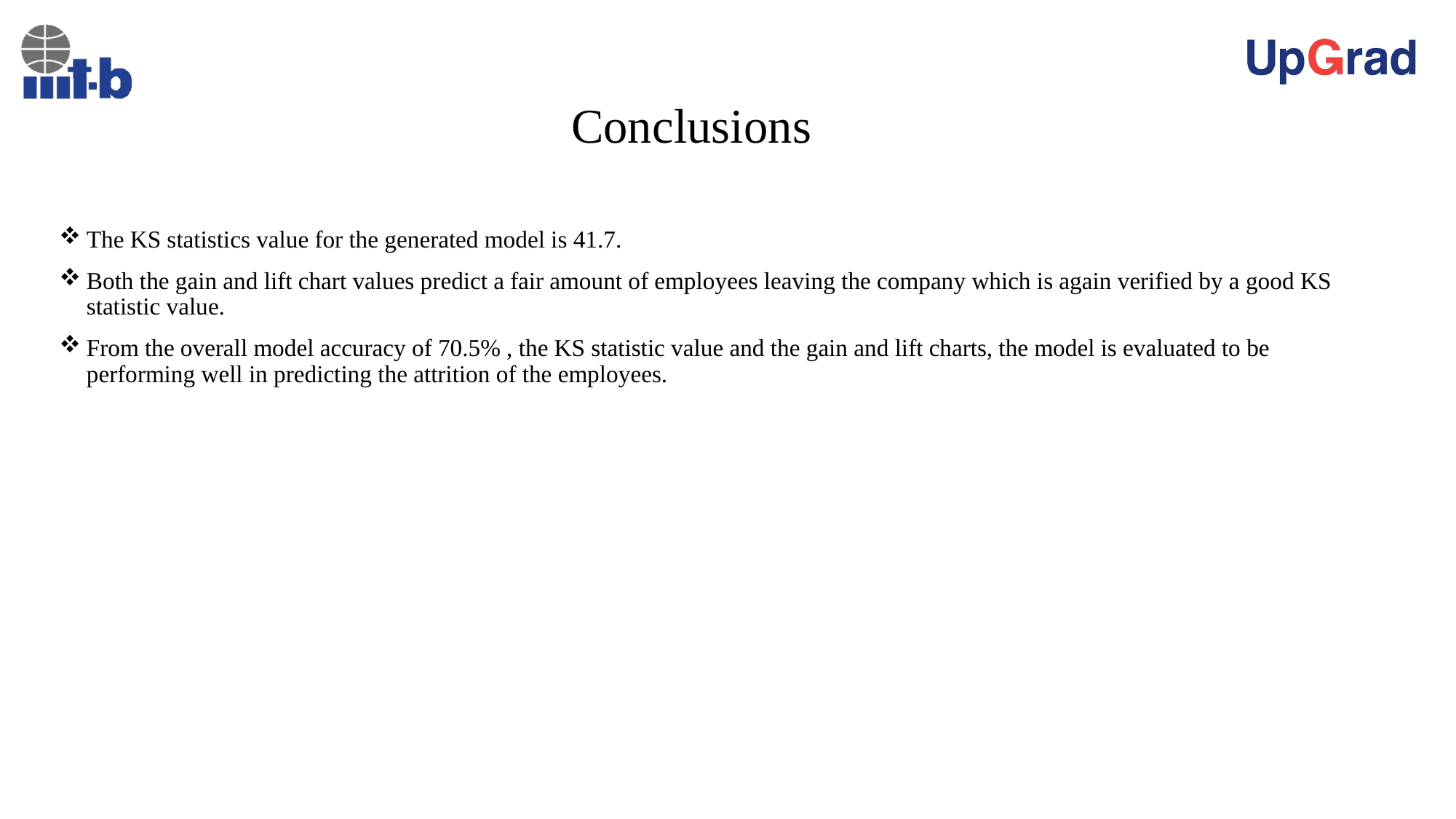

# Conclusions
The KS statistics value for the generated model is 41.7.
Both the gain and lift chart values predict a fair amount of employees leaving the company which is again verified by a good KS statistic value.
From the overall model accuracy of 70.5% , the KS statistic value and the gain and lift charts, the model is evaluated to be performing well in predicting the attrition of the employees.